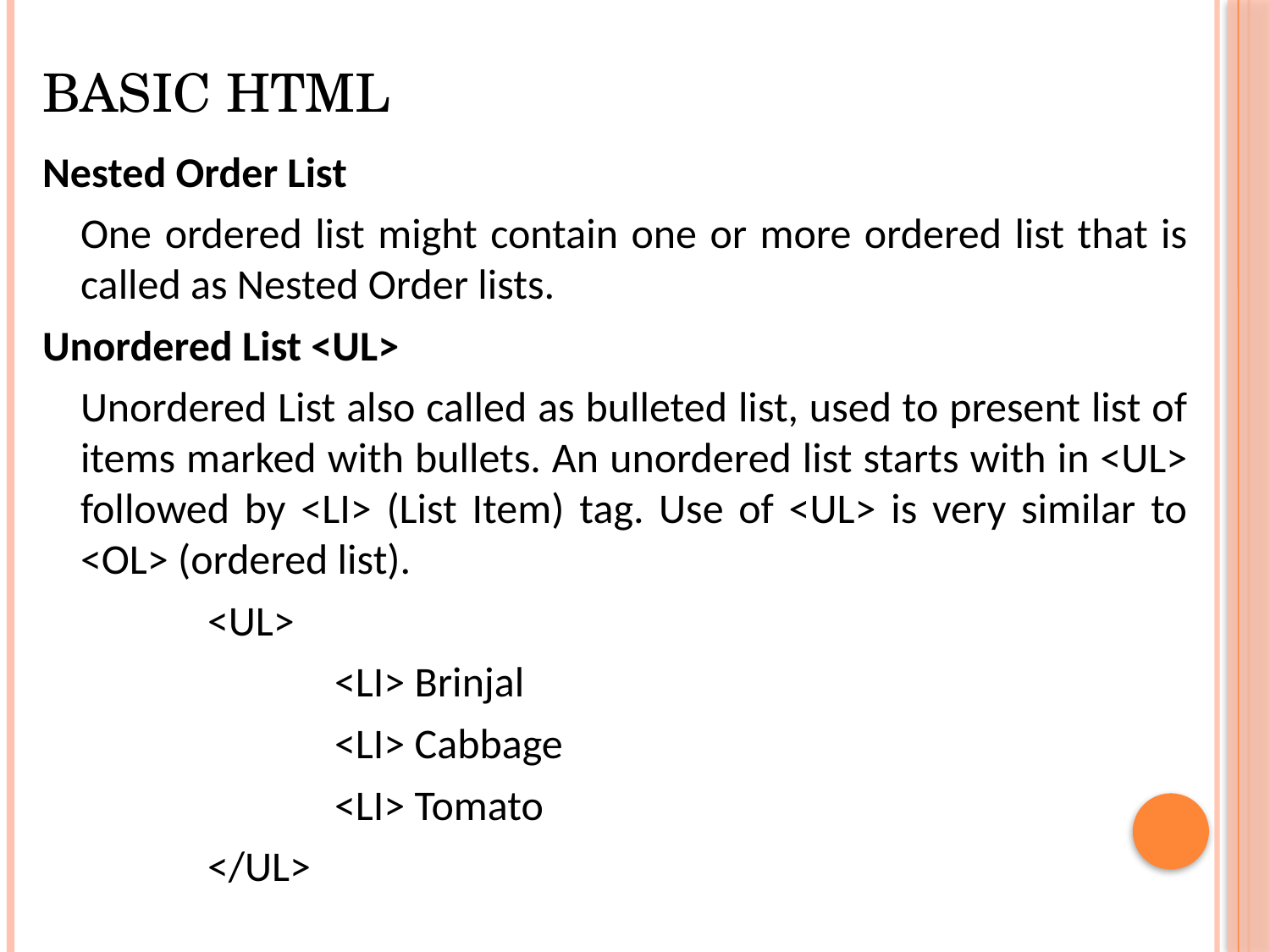

# Basic HTML
Nested Order List
	One ordered list might contain one or more ordered list that is called as Nested Order lists.
Unordered List <UL>
	Unordered List also called as bulleted list, used to present list of items marked with bullets. An unordered list starts with in <UL> followed by <LI> (List Item) tag. Use of <UL> is very similar to <OL> (ordered list).
		<UL>
			<LI> Brinjal
			<LI> Cabbage
			<LI> Tomato
		</UL>